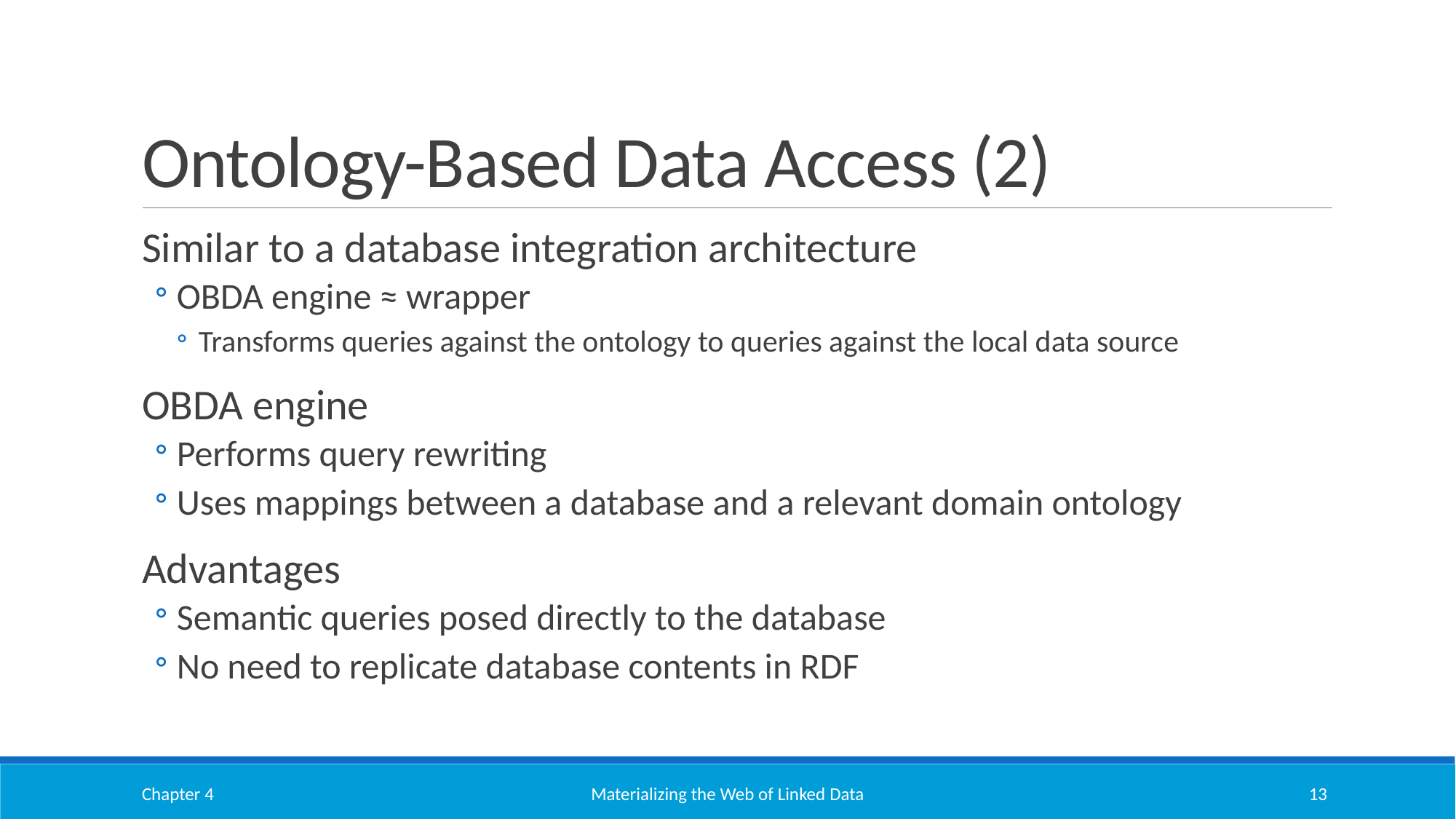

# Ontology-Based Data Access (2)
Similar to a database integration architecture
OBDA engine ≈ wrapper
Transforms queries against the ontology to queries against the local data source
OBDA engine
Performs query rewriting
Uses mappings between a database and a relevant domain ontology
Advantages
Semantic queries posed directly to the database
No need to replicate database contents in RDF
Chapter 4
Materializing the Web of Linked Data
13